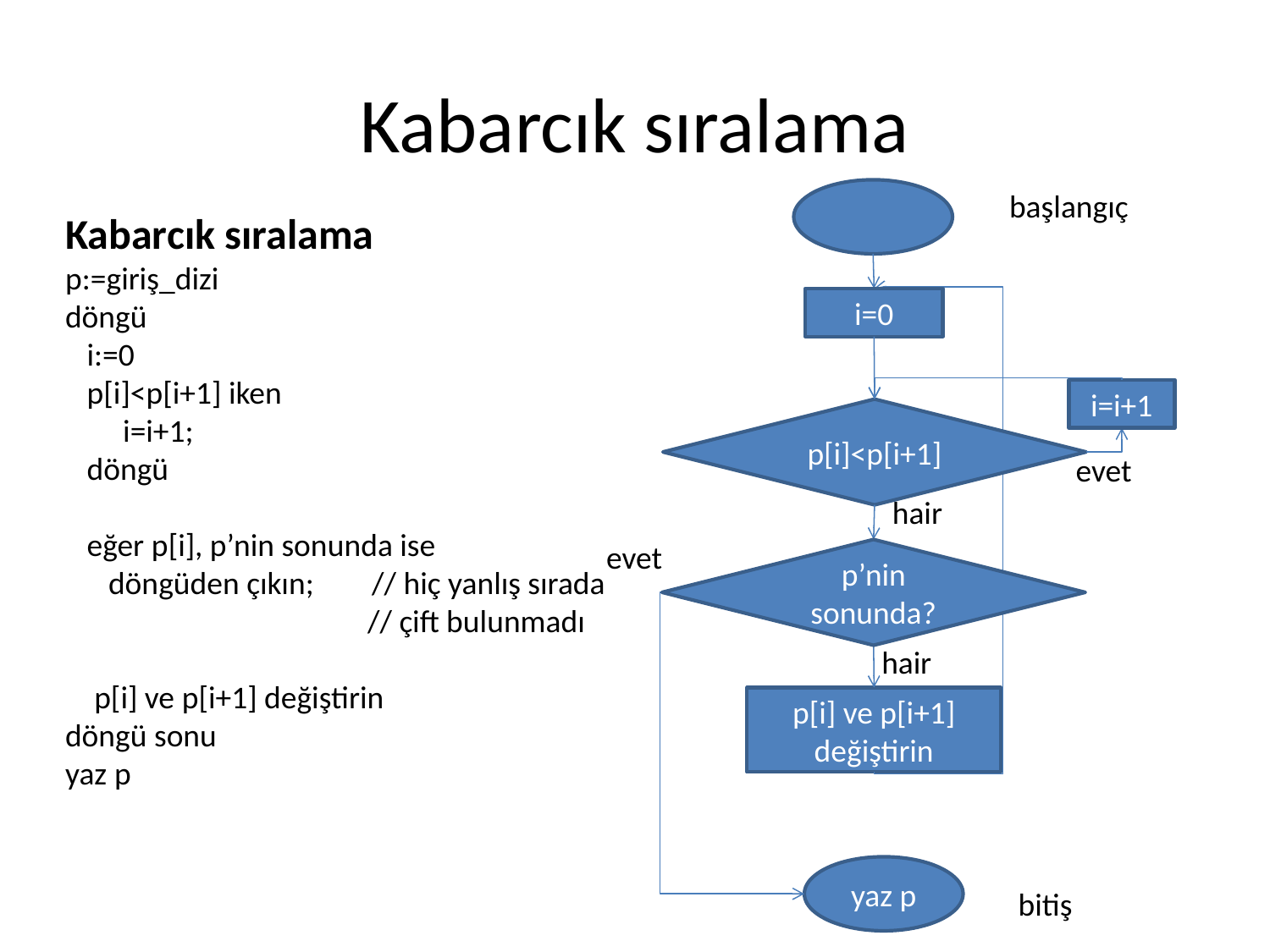

# Kabarcık sıralama

başlangıç
Kabarcık sıralama
p:=giriş_dizi
döngü
   i:=0
   p[i]<p[i+1] iken
        i=i+1;
   döngü

   eğer p[i], p’nin sonunda ise
      döngüden çıkın;        // hiç yanlış sırada
                                          // çift bulunmadı

    p[i] ve p[i+1] değiştirin
döngü sonu
yaz p
i=0
i=i+1
p[i]<p[i+1]
evet
hair
evet
p’nin sonunda?
hair
p[i] ve p[i+1] değiştirin
yaz p
bitiş